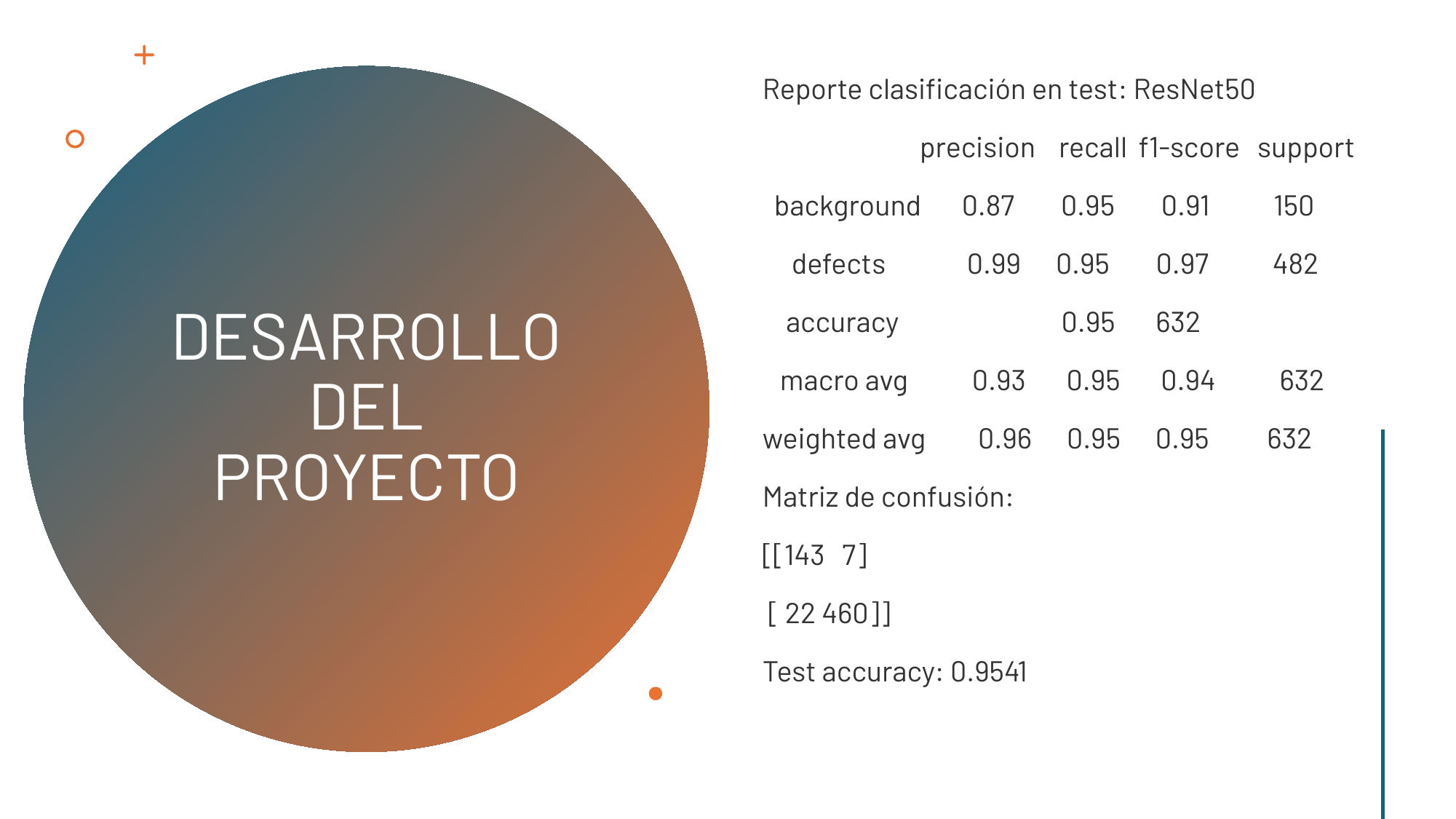

Reporte clasificación en test: ResNet50
                           precision    recall  f1-score   support
  background       0.87        0.95        0.91           150
     defects              0.99      0.95        0.97           482
    accuracy                            0.95       632
   macro avg           0.93       0.95       0.94           632
weighted avg         0.96      0.95      0.95          632
Matriz de confusión:
[[143   7]
 [ 22 460]]
Test accuracy: 0.9541

# DESARROLLO DEL PROYECTO